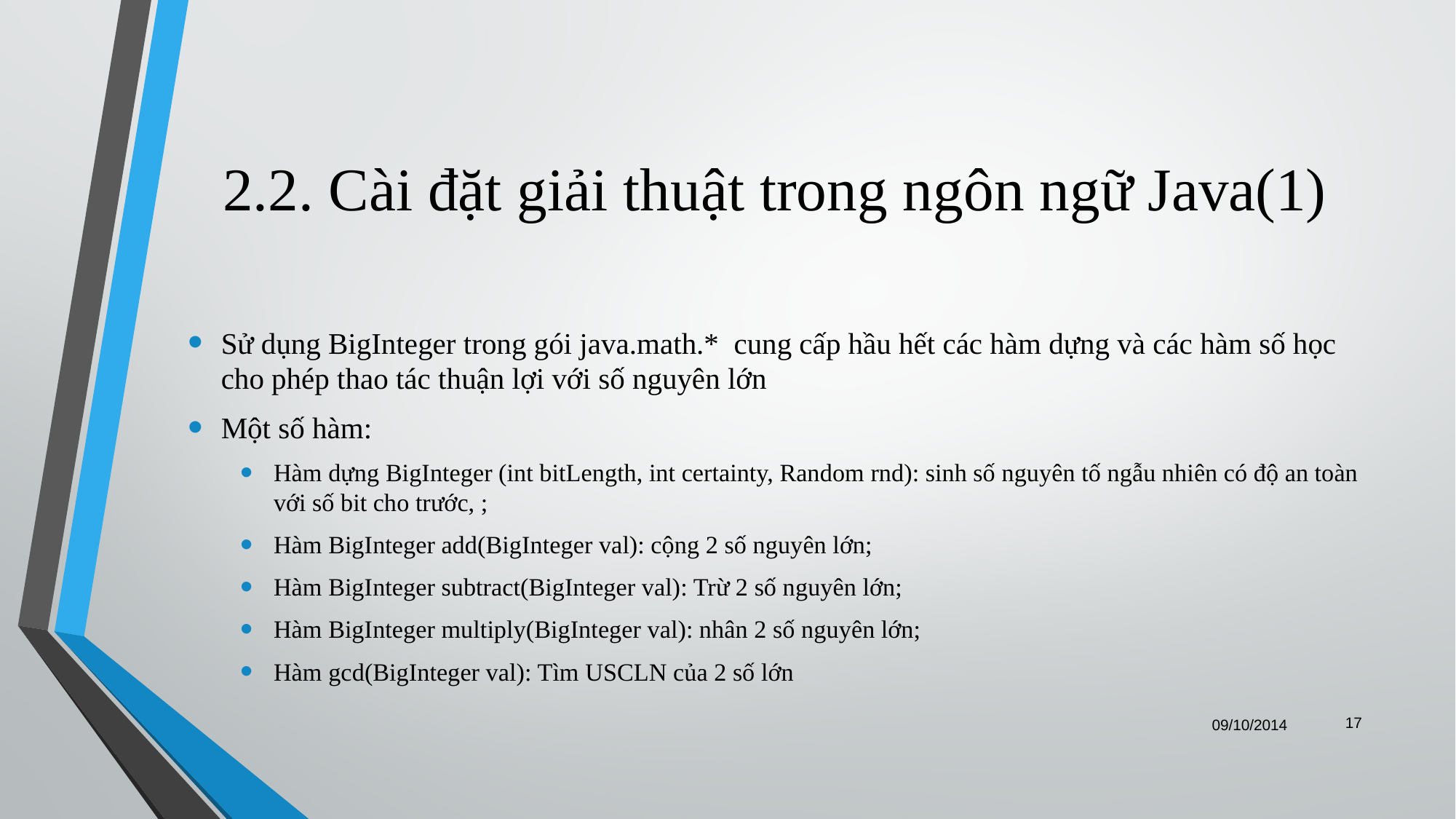

# 2.2. Cài đặt giải thuật trong ngôn ngữ Java(1)
Sử dụng BigInteger trong gói java.math.*  cung cấp hầu hết các hàm dựng và các hàm số học cho phép thao tác thuận lợi với số nguyên lớn
Một số hàm:
Hàm dựng BigInteger (int bitLength, int certainty, Random rnd): sinh số nguyên tố ngẫu nhiên có độ an toàn với số bit cho trước, ;
Hàm BigInteger add(BigInteger val): cộng 2 số nguyên lớn;
Hàm BigInteger subtract(BigInteger val): Trừ 2 số nguyên lớn;
Hàm BigInteger multiply(BigInteger val): nhân 2 số nguyên lớn;
Hàm gcd(BigInteger val): Tìm USCLN của 2 số lớn

17
09/10/2014